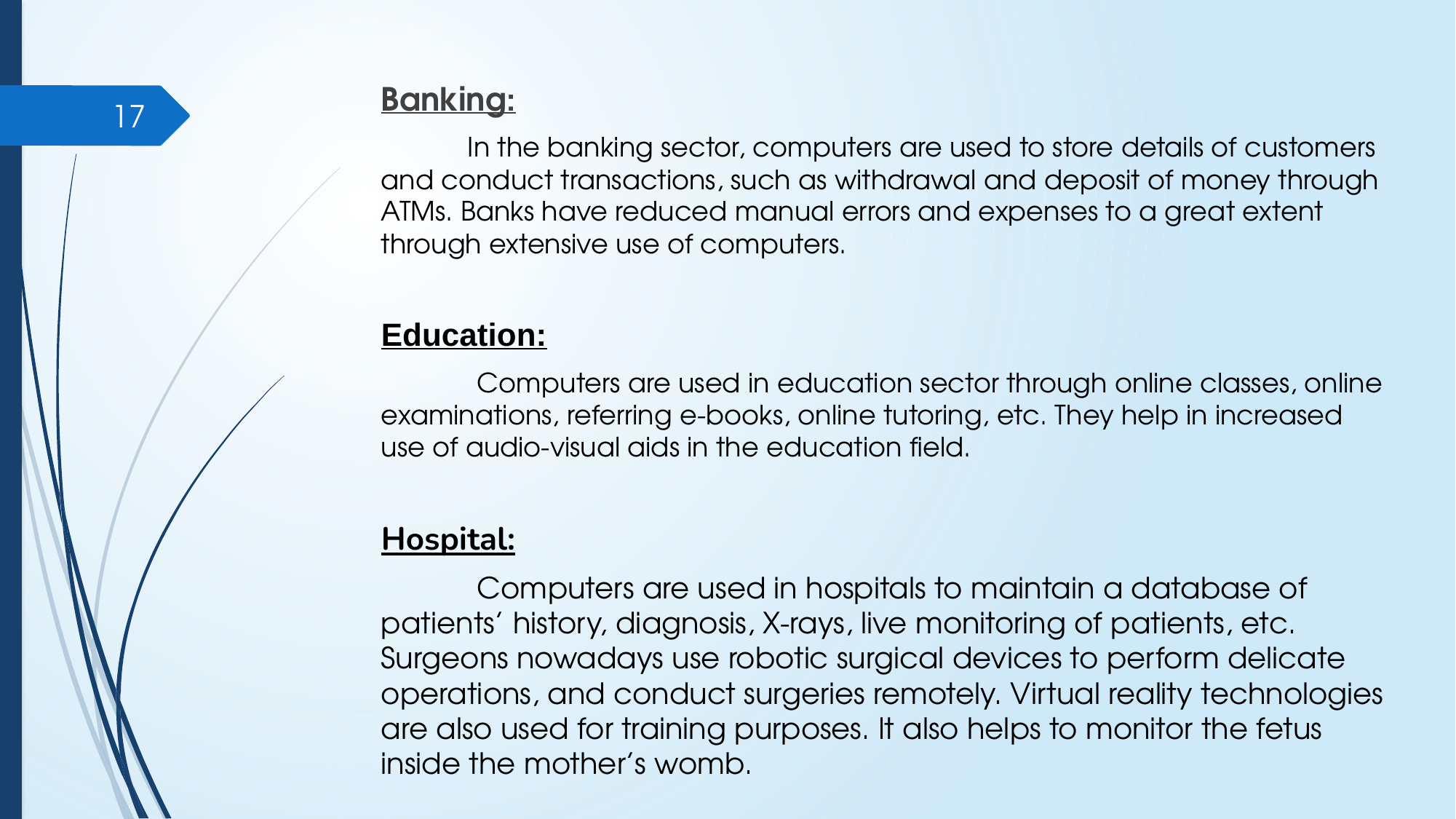

Banking:
              In the banking sector, computers are used to store details of customers and conduct transactions, such as withdrawal and deposit of money through ATMs. Banks have reduced manual errors and expenses to a great extent through extensive use of computers.

Education:
		Computers are used in education sector through online classes, online examinations, referring e-books, online tutoring, etc. They help in increased use of audio-visual aids in the education field.

Hospital:
		Computers are used in hospitals to maintain a database of patients’ history, diagnosis, X-rays, live monitoring of patients, etc. Surgeons nowadays use robotic surgical devices to perform delicate operations, and conduct surgeries remotely. Virtual reality technologies are also used for training purposes. It also helps to monitor the fetus inside the mother’s womb.

17